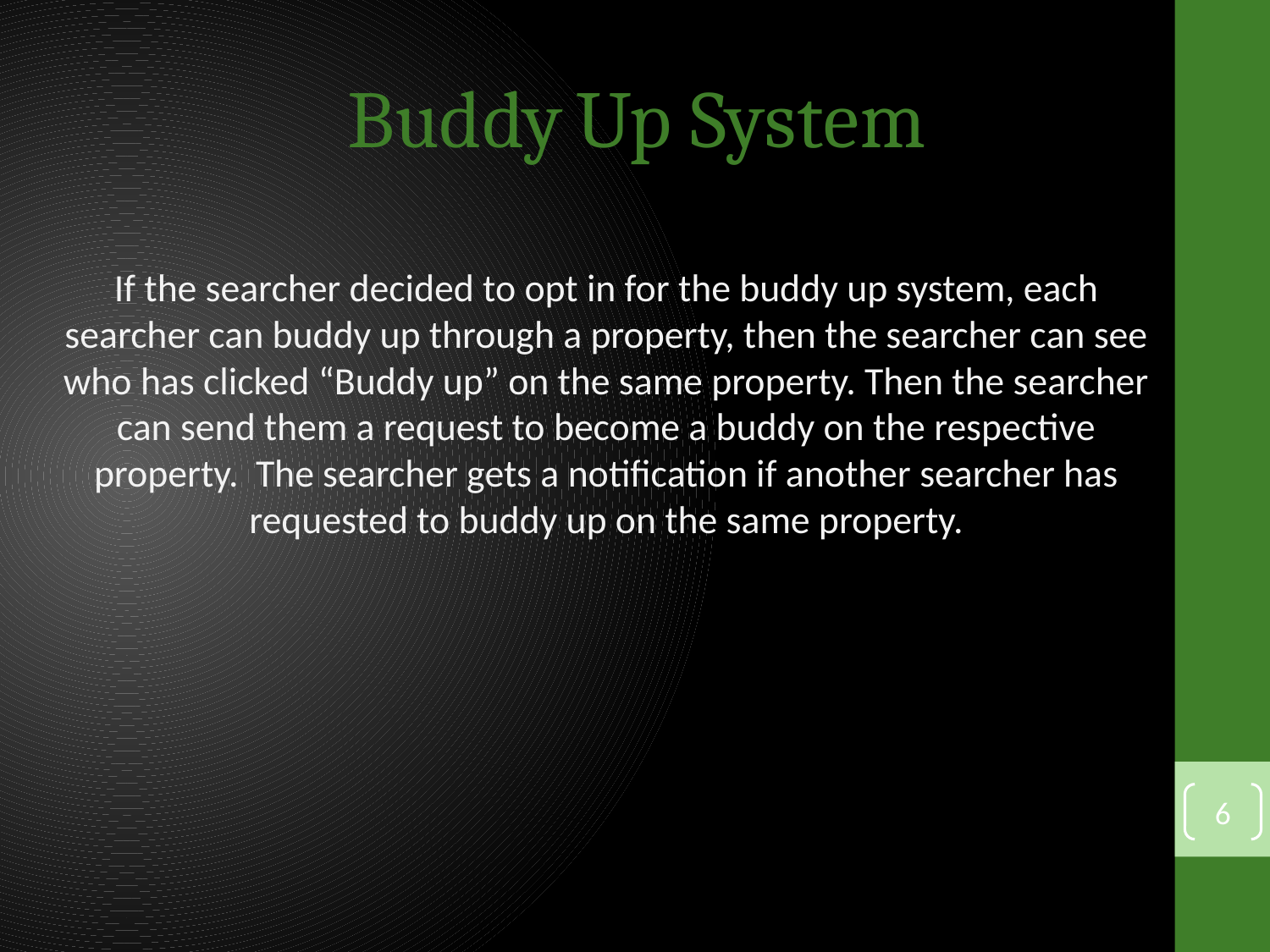

# Buddy Up System
If the searcher decided to opt in for the buddy up system, each searcher can buddy up through a property, then the searcher can see who has clicked “Buddy up” on the same property. Then the searcher can send them a request to become a buddy on the respective property.  The searcher gets a notification if another searcher has requested to buddy up on the same property.
6